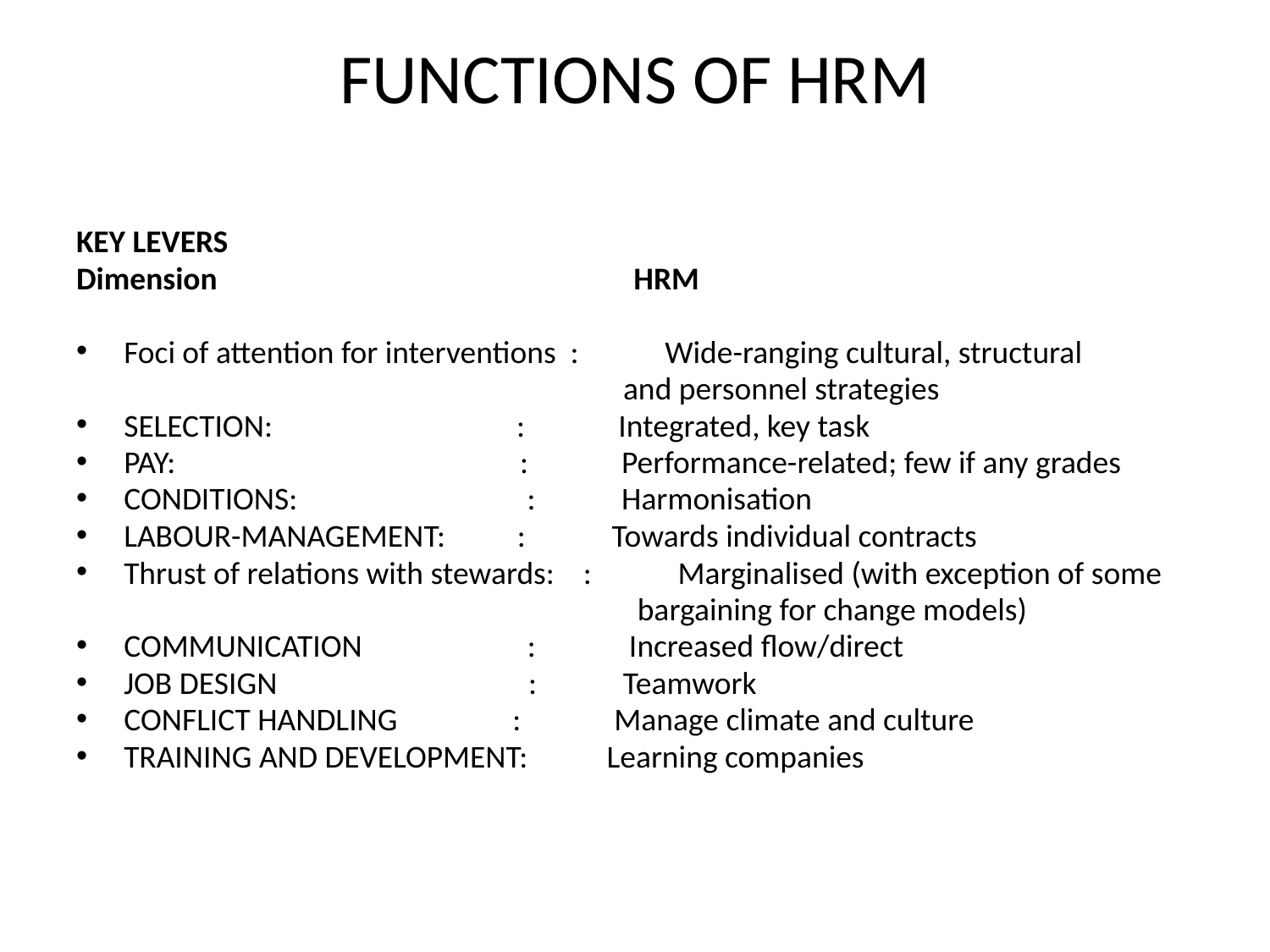

# FUNCTIONS OF HRM
KEY LEVERS
Dimension                                                          HRM

Foci of attention for interventions  :            Wide-ranging cultural, structural
                                                                            and personnel strategies
SELECTION:                                  :             Integrated, key task
PAY:                                                :             Performance-related; few if any grades
CONDITIONS:                                :            Harmonisation
LABOUR-MANAGEMENT:          :            Towards individual contracts
Thrust of relations with stewards:    :            Marginalised (with exception of some
                                                                              bargaining for change models)
COMMUNICATION                       :             Increased flow/direct
JOB DESIGN                                   :            Teamwork
CONFLICT HANDLING                :             Manage climate and culture
TRAINING AND DEVELOPMENT:           Learning companies